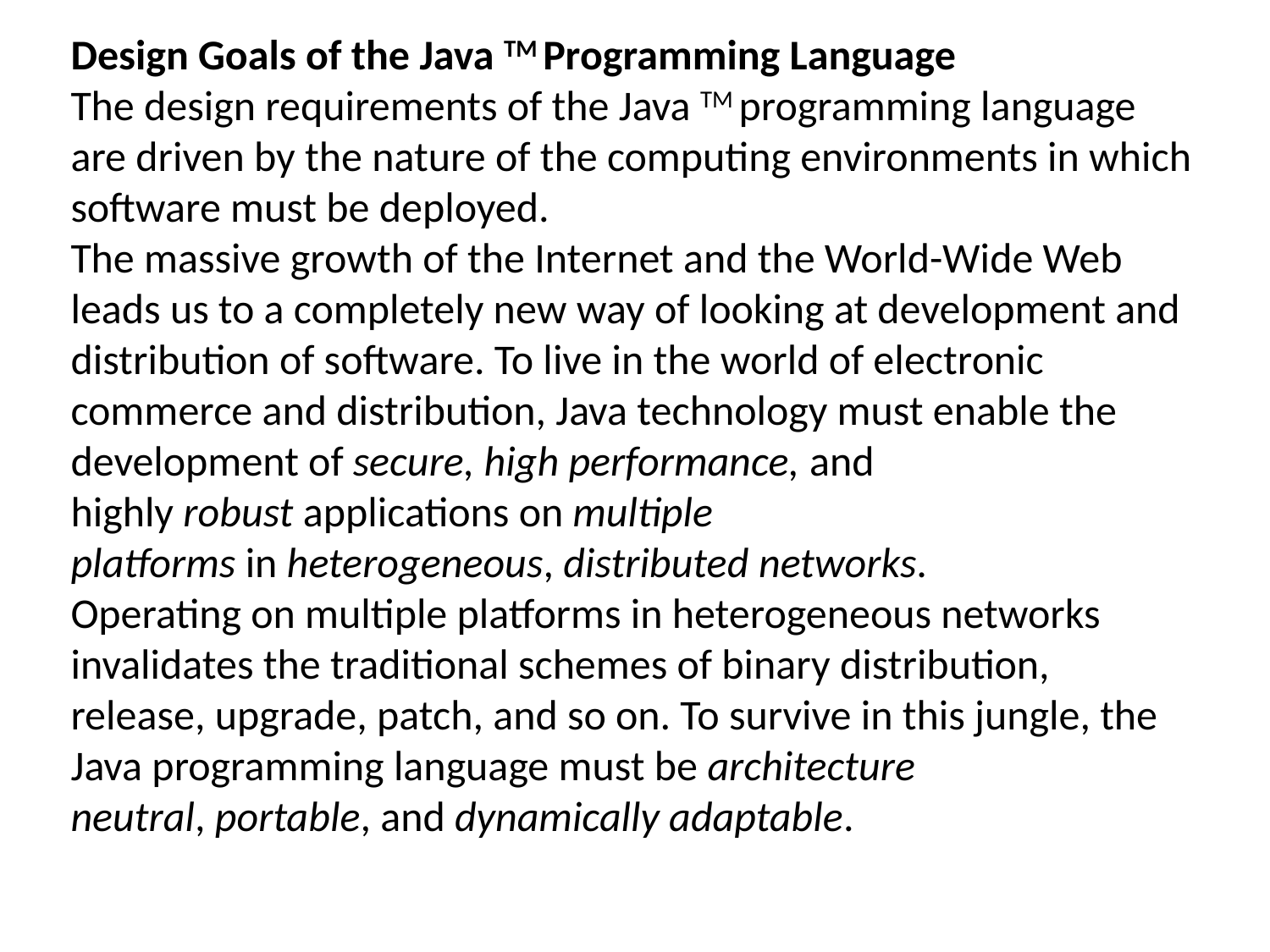

Design Goals of the Java TM Programming Language
The design requirements of the Java TM programming language are driven by the nature of the computing environments in which software must be deployed.
The massive growth of the Internet and the World-Wide Web leads us to a completely new way of looking at development and distribution of software. To live in the world of electronic commerce and distribution, Java technology must enable the development of secure, high performance, and highly robust applications on multiple platforms in heterogeneous, distributed networks.
Operating on multiple platforms in heterogeneous networks invalidates the traditional schemes of binary distribution, release, upgrade, patch, and so on. To survive in this jungle, the Java programming language must be architecture neutral, portable, and dynamically adaptable.